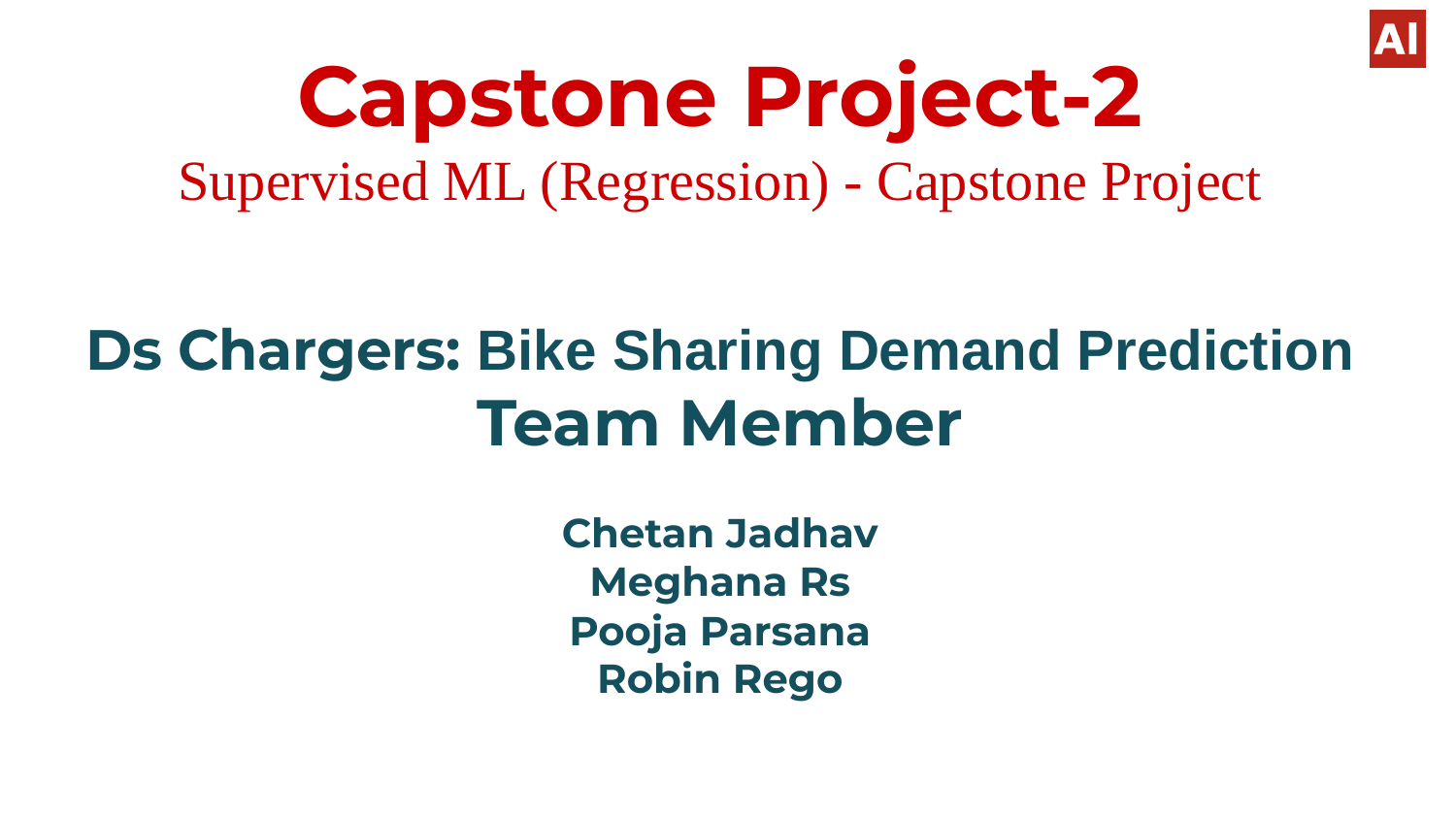

# Capstone Project-2 Supervised ML (Regression) - Capstone Project
Ds Chargers: Bike Sharing Demand Prediction
Team Member
Chetan Jadhav
Meghana Rs
Pooja Parsana
Robin Rego